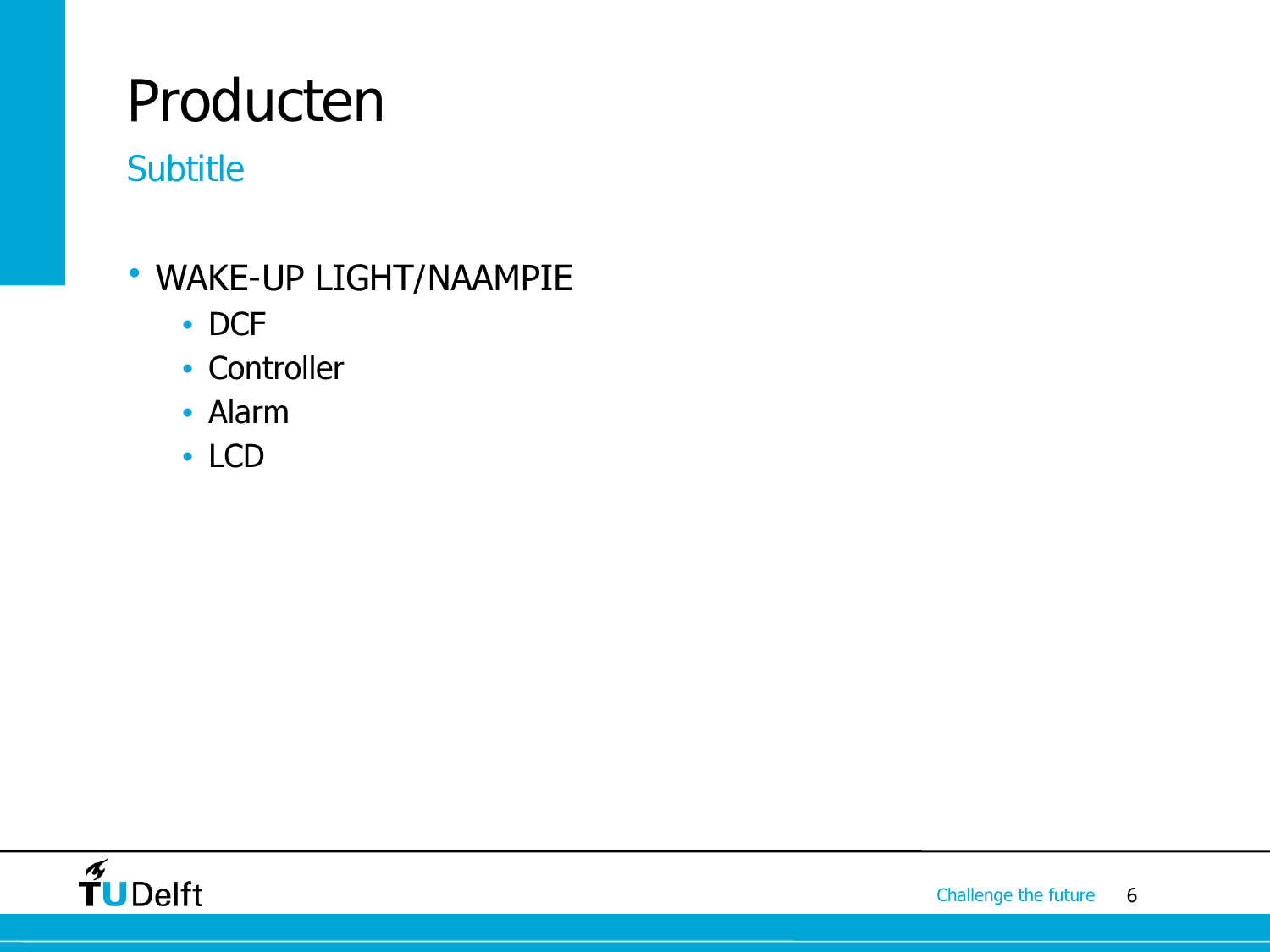

# Producten
Subtitle
WAKE-UP LIGHT/NAAMPIE
DCF
Controller
Alarm
LCD